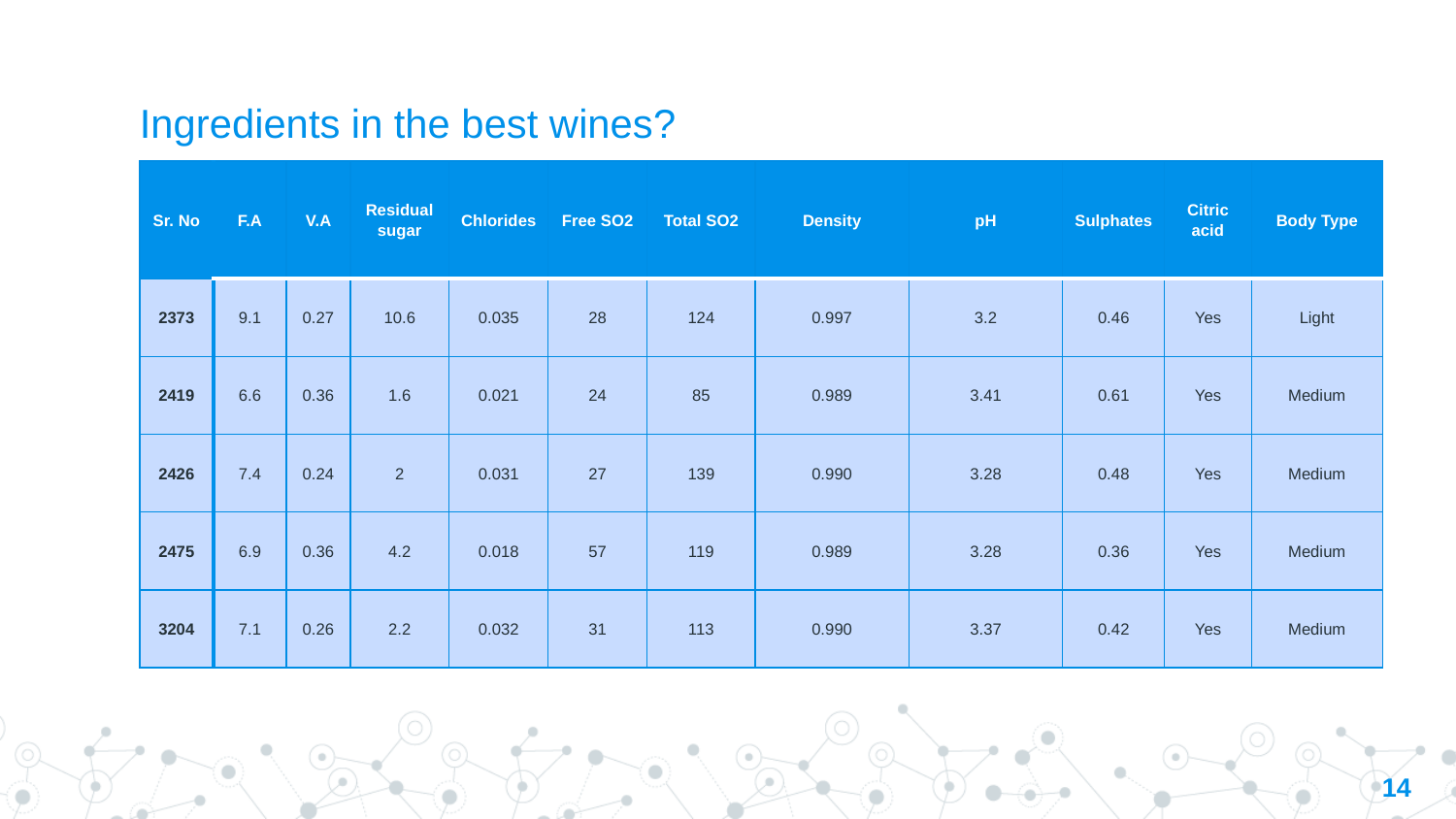

# Ingredients in the best wines?
| Sr. No | F.A | V.A | Residual sugar | Chlorides | Free SO2 | Total SO2 | Density | pH | Sulphates | Citric acid | Body Type |
| --- | --- | --- | --- | --- | --- | --- | --- | --- | --- | --- | --- |
| 2373 | 9.1 | 0.27 | 10.6 | 0.035 | 28 | 124 | 0.997 | 3.2 | 0.46 | Yes | Light |
| 2419 | 6.6 | 0.36 | 1.6 | 0.021 | 24 | 85 | 0.989 | 3.41 | 0.61 | Yes | Medium |
| 2426 | 7.4 | 0.24 | 2 | 0.031 | 27 | 139 | 0.990 | 3.28 | 0.48 | Yes | Medium |
| 2475 | 6.9 | 0.36 | 4.2 | 0.018 | 57 | 119 | 0.989 | 3.28 | 0.36 | Yes | Medium |
| 3204 | 7.1 | 0.26 | 2.2 | 0.032 | 31 | 113 | 0.990 | 3.37 | 0.42 | Yes | Medium |
14